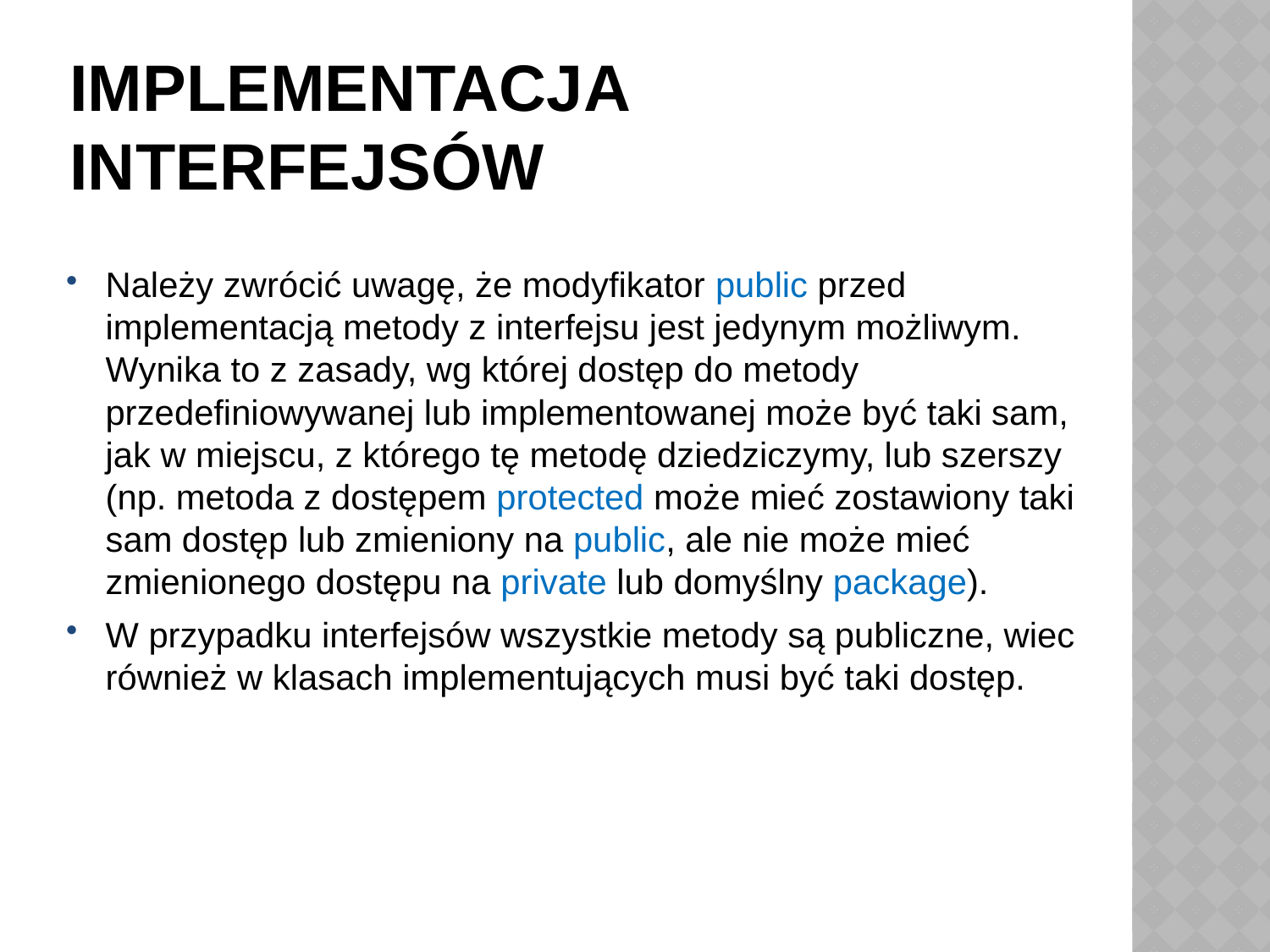

# Implementacja interfejsów
Należy zwrócić uwagę, że modyfikator public przed implementacją metody z interfejsu jest jedynym możliwym. Wynika to z zasady, wg której dostęp do metody przedefiniowywanej lub implementowanej może być taki sam, jak w miejscu, z którego tę metodę dziedziczymy, lub szerszy (np. metoda z dostępem protected może mieć zostawiony taki sam dostęp lub zmieniony na public, ale nie może mieć zmienionego dostępu na private lub domyślny package).
W przypadku interfejsów wszystkie metody są publiczne, wiec również w klasach implementujących musi być taki dostęp.